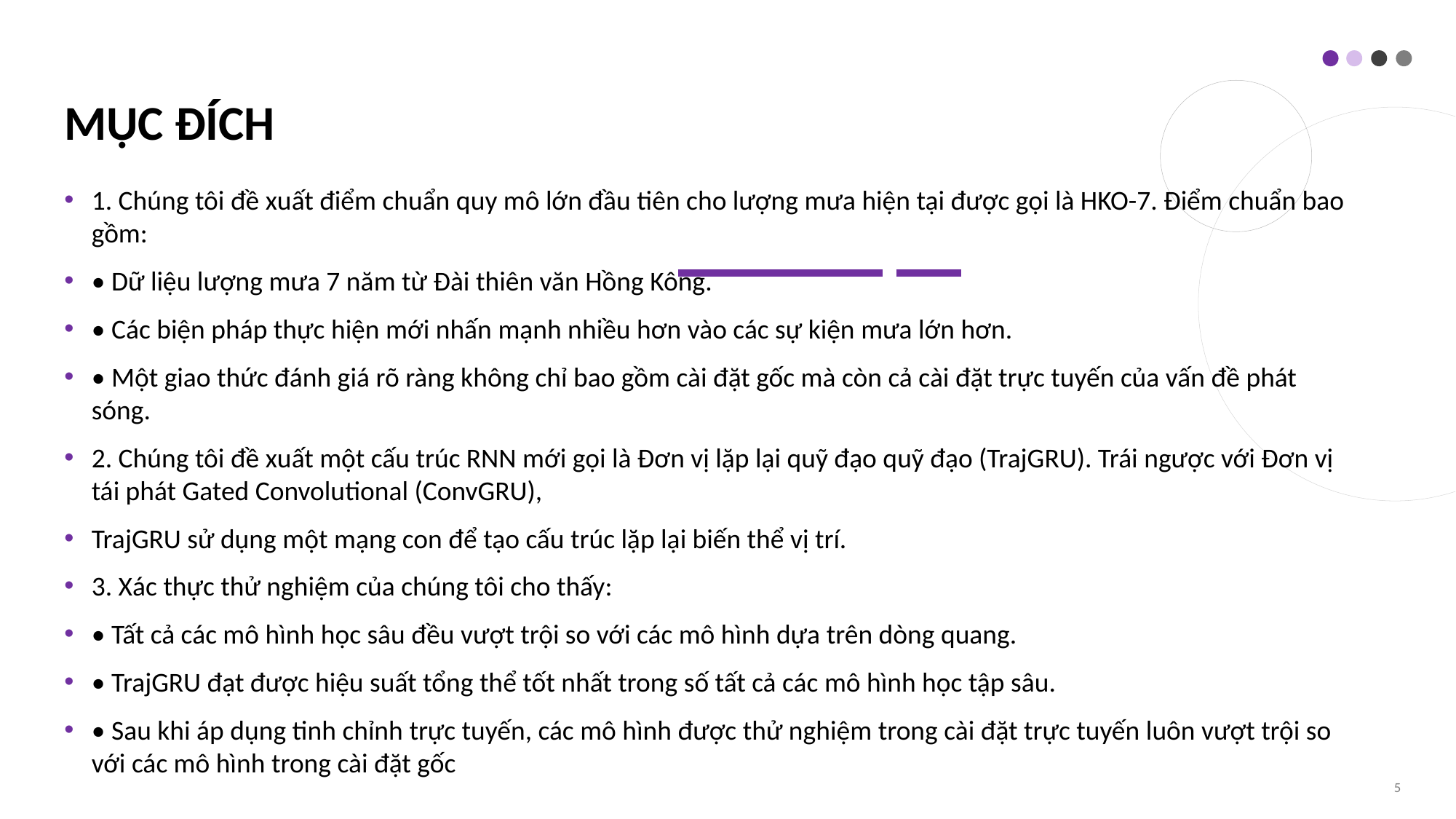

# MỤC ĐÍCH
1. Chúng tôi đề xuất điểm chuẩn quy mô lớn đầu tiên cho lượng mưa hiện tại được gọi là HKO-7. Điểm chuẩn bao gồm:
• Dữ liệu lượng mưa 7 năm từ Đài thiên văn Hồng Kông.
• Các biện pháp thực hiện mới nhấn mạnh nhiều hơn vào các sự kiện mưa lớn hơn.
• Một giao thức đánh giá rõ ràng không chỉ bao gồm cài đặt gốc mà còn cả cài đặt trực tuyến của vấn đề phát sóng.
2. Chúng tôi đề xuất một cấu trúc RNN mới gọi là Đơn vị lặp lại quỹ đạo quỹ đạo (TrajGRU). Trái ngược với Đơn vị tái phát Gated Convolutional (ConvGRU),
TrajGRU sử dụng một mạng con để tạo cấu trúc lặp lại biến thể vị trí.
3. Xác thực thử nghiệm của chúng tôi cho thấy:
• Tất cả các mô hình học sâu đều vượt trội so với các mô hình dựa trên dòng quang.
• TrajGRU đạt được hiệu suất tổng thể tốt nhất trong số tất cả các mô hình học tập sâu.
• Sau khi áp dụng tinh chỉnh trực tuyến, các mô hình được thử nghiệm trong cài đặt trực tuyến luôn vượt trội so với các mô hình trong cài đặt gốc

5